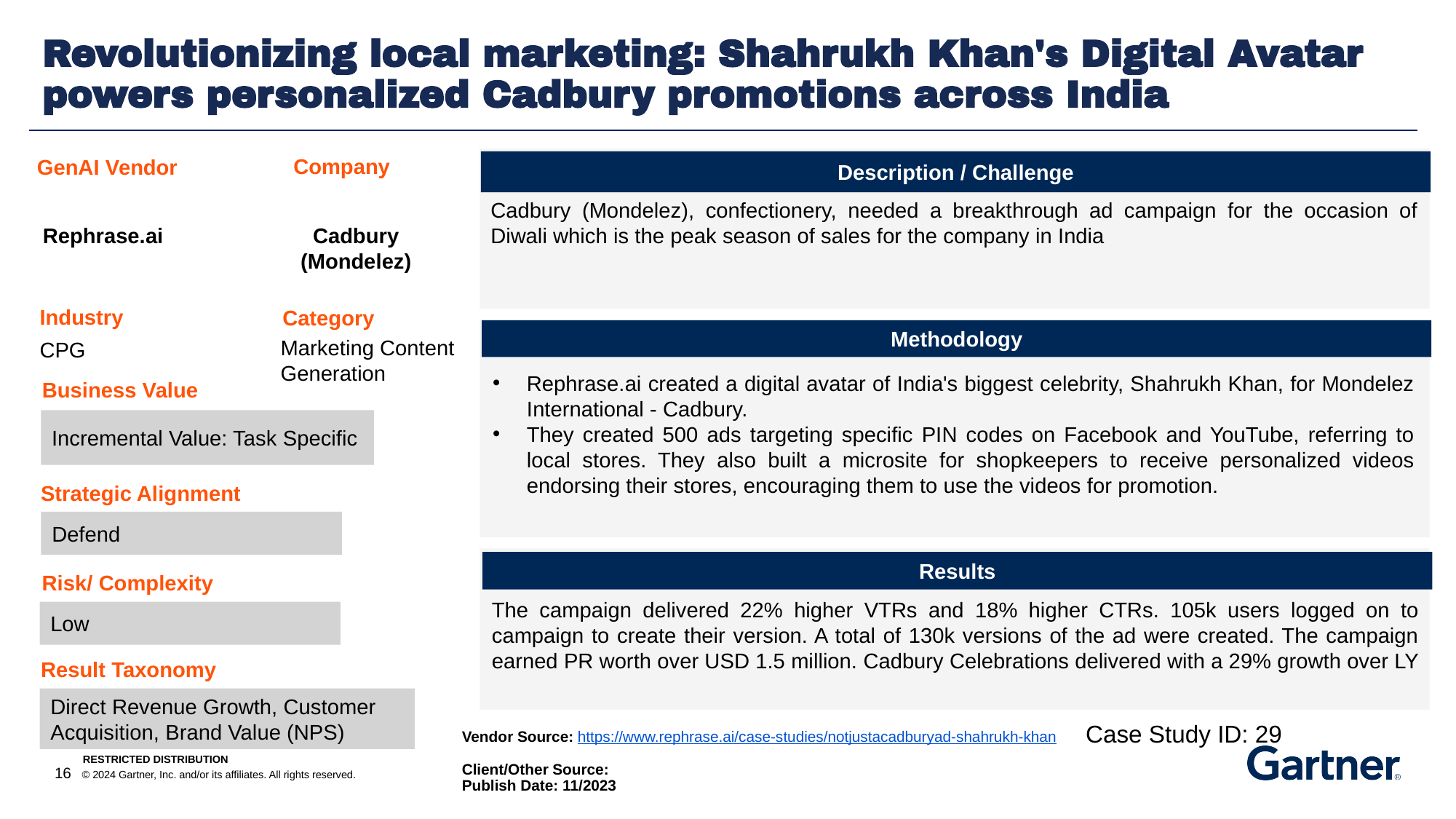

Revolutionizing local marketing: Shahrukh Khan's Digital Avatar powers personalized Cadbury promotions across India
Company
GenAI Vendor

Description / Challenge
Cadbury (Mondelez), confectionery, needed a breakthrough ad campaign for the occasion of Diwali which is the peak season of sales for the company in India
Cadbury (Mondelez)
Rephrase.ai

Industry
Category

Methodology
Marketing Content Generation
CPG
Rephrase.ai created a digital avatar of India's biggest celebrity, Shahrukh Khan, for Mondelez International - Cadbury.
They created 500 ads targeting specific PIN codes on Facebook and YouTube, referring to local stores. They also built a microsite for shopkeepers to receive personalized videos endorsing their stores, encouraging them to use the videos for promotion.
Business Value
Incremental Value: Task Specific
Strategic Alignment
Defend

Results
Risk/ Complexity
The campaign delivered 22% higher VTRs and 18% higher CTRs. 105k users logged on to campaign to create their version. A total of 130k versions of the ad were created. The campaign earned PR worth over USD 1.5 million. Cadbury Celebrations delivered with a 29% growth over LY
Low
Result Taxonomy
Direct Revenue Growth, Customer Acquisition, Brand Value (NPS)
Case Study ID: 29
Vendor Source: https://www.rephrase.ai/case-studies/notjustacadburyad-shahrukh-khan

Client/Other Source:
Publish Date: 11/2023